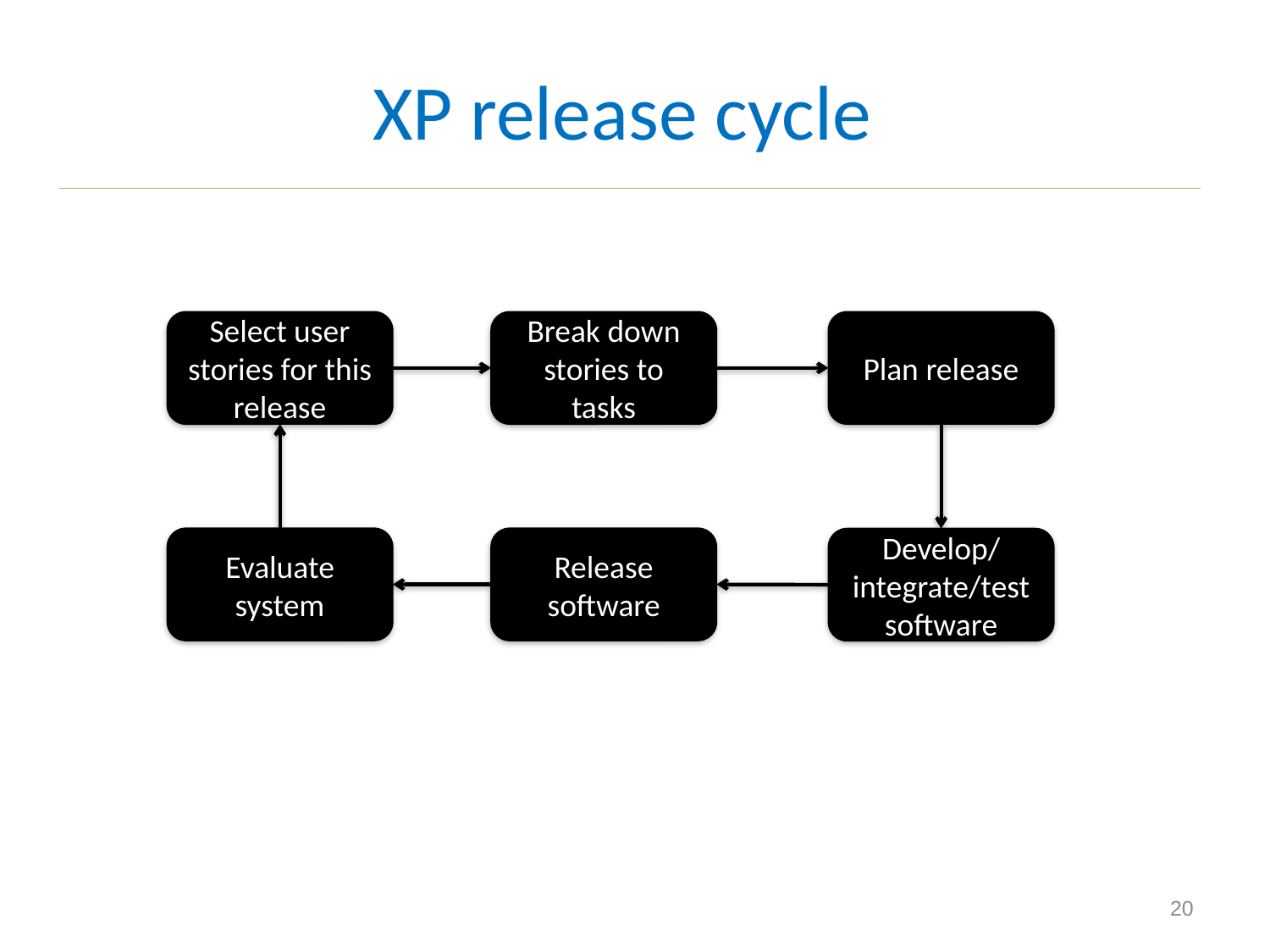

# XP release cycle
Select user stories for this release
Break down stories to tasks
Plan release
Evaluate system
Release software
Develop/ integrate/test software
20